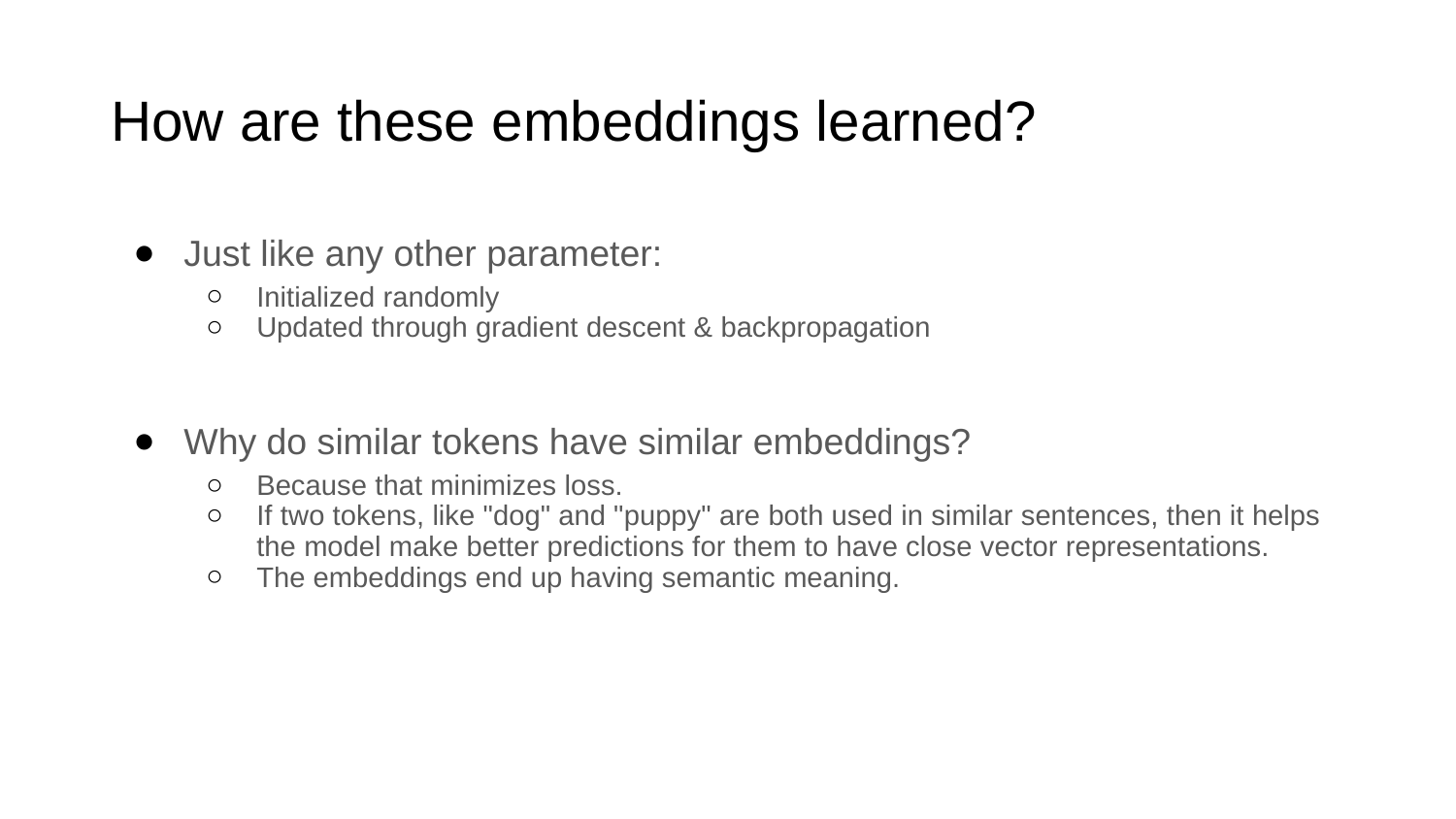

# How are these embeddings learned?
Just like any other parameter:
Initialized randomly
Updated through gradient descent & backpropagation

Why do similar tokens have similar embeddings?
Because that minimizes loss.
If two tokens, like "dog" and "puppy" are both used in similar sentences, then it helps the model make better predictions for them to have close vector representations.
The embeddings end up having semantic meaning.